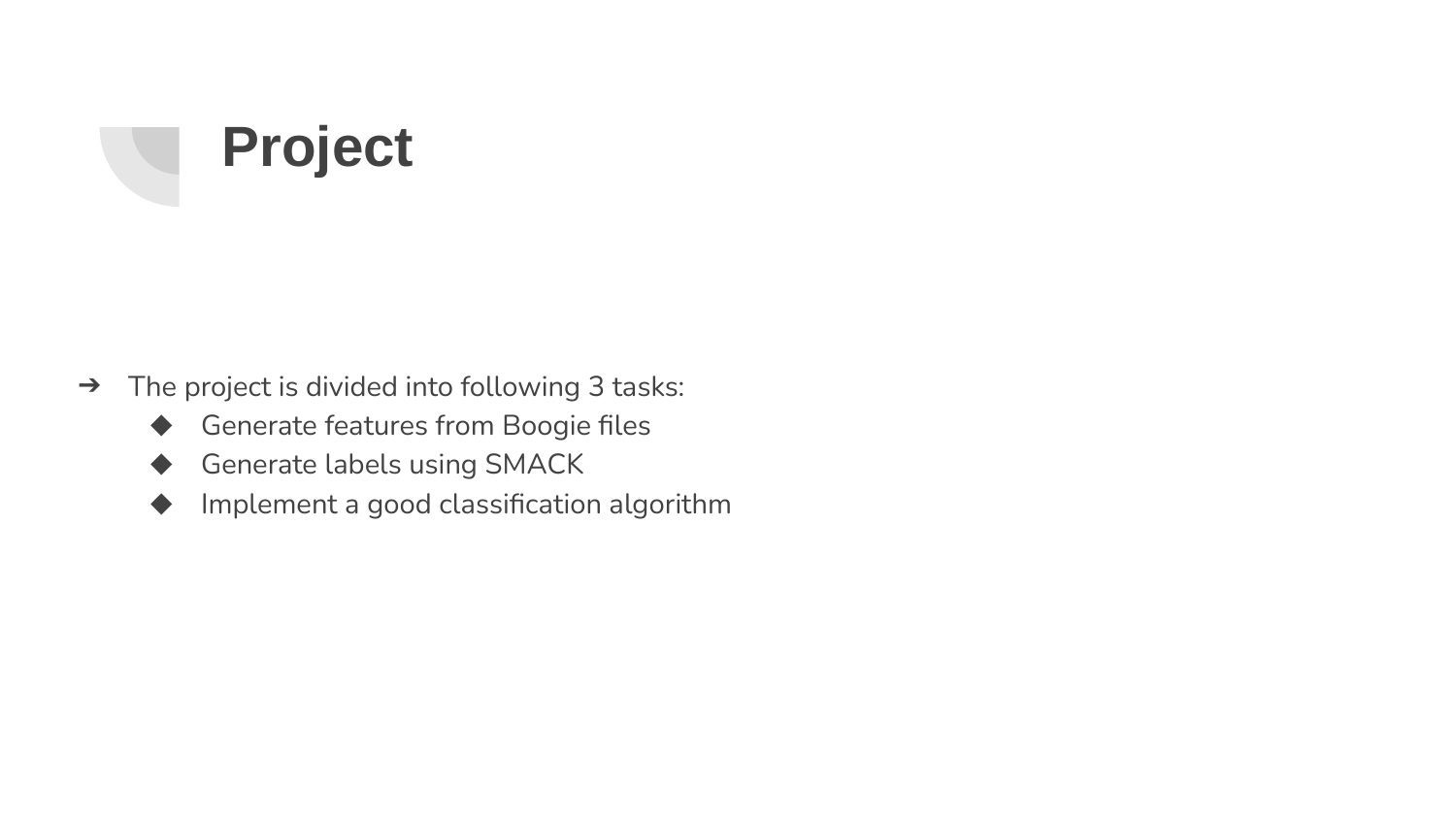

# Project
The project is divided into following 3 tasks:
Generate features from Boogie files
Generate labels using SMACK
Implement a good classification algorithm